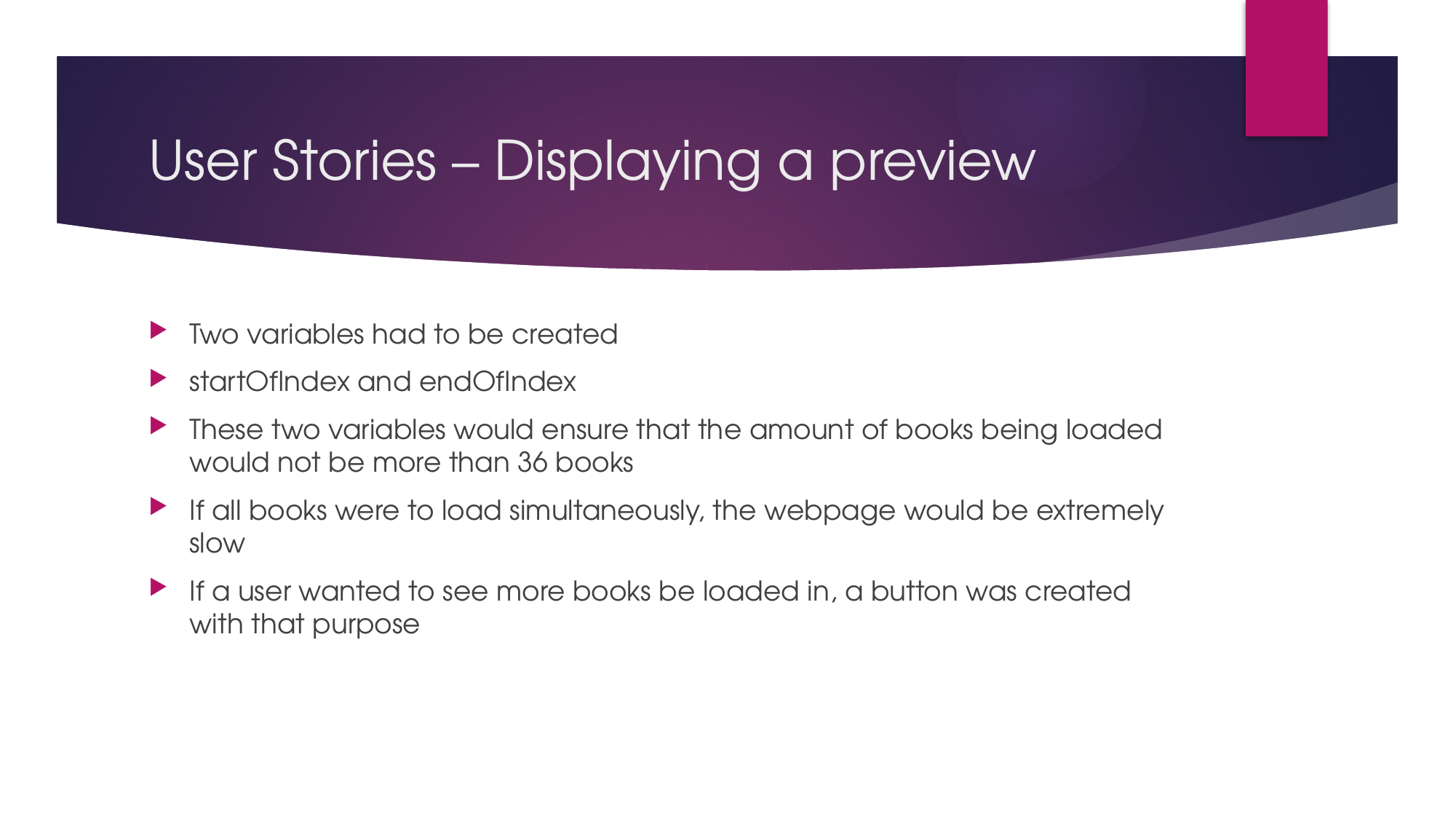

# User Stories – Displaying a preview
Two variables had to be created
startOfIndex and endOfIndex
These two variables would ensure that the amount of books being loaded would not be more than 36 books
If all books were to load simultaneously, the webpage would be extremely slow
If a user wanted to see more books be loaded in, a button was created with that purpose